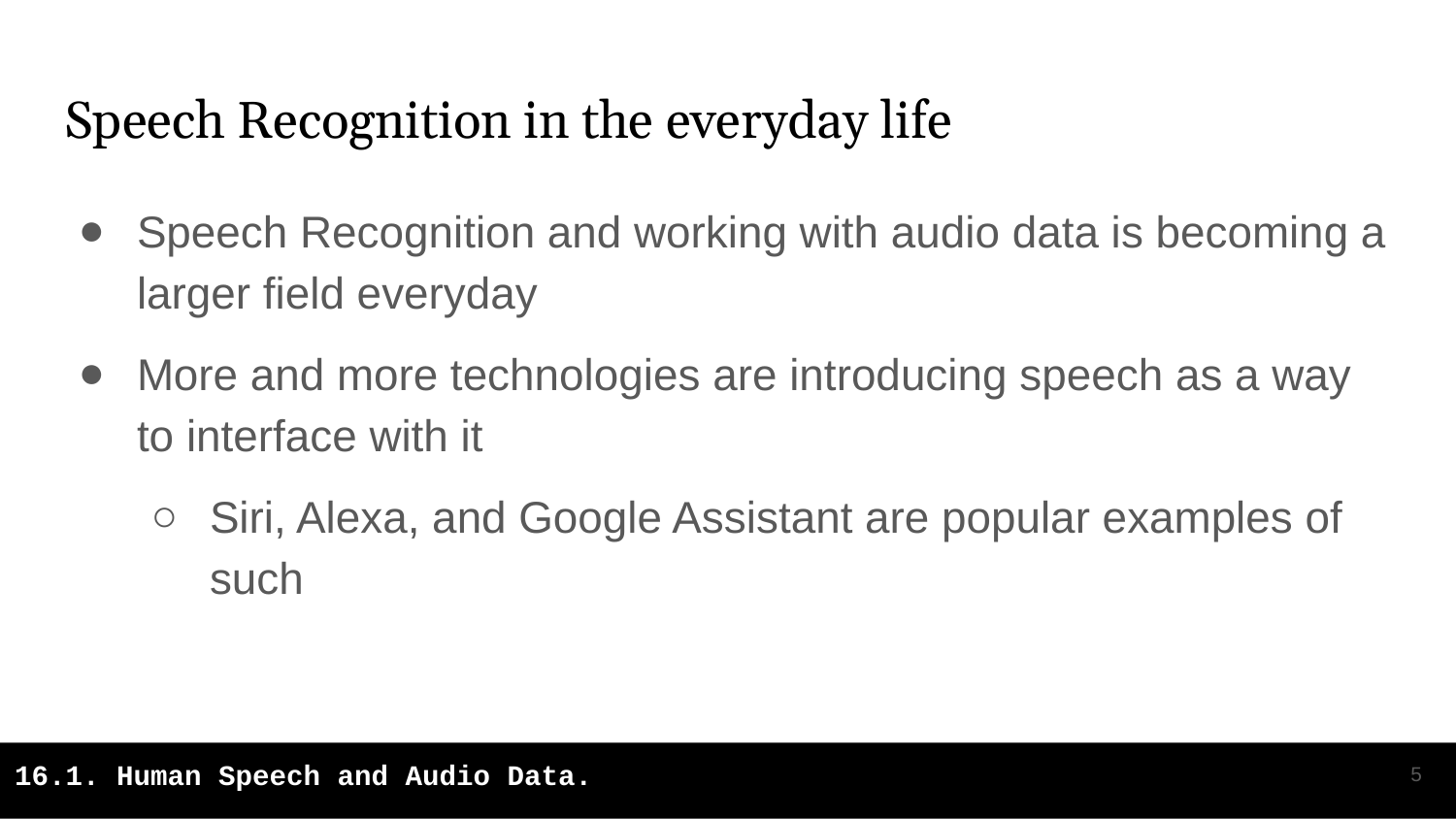

# Speech Recognition in the everyday life
Speech Recognition and working with audio data is becoming a larger field everyday
More and more technologies are introducing speech as a way to interface with it
Siri, Alexa, and Google Assistant are popular examples of such

5
16.1. Human Speech and Audio Data.